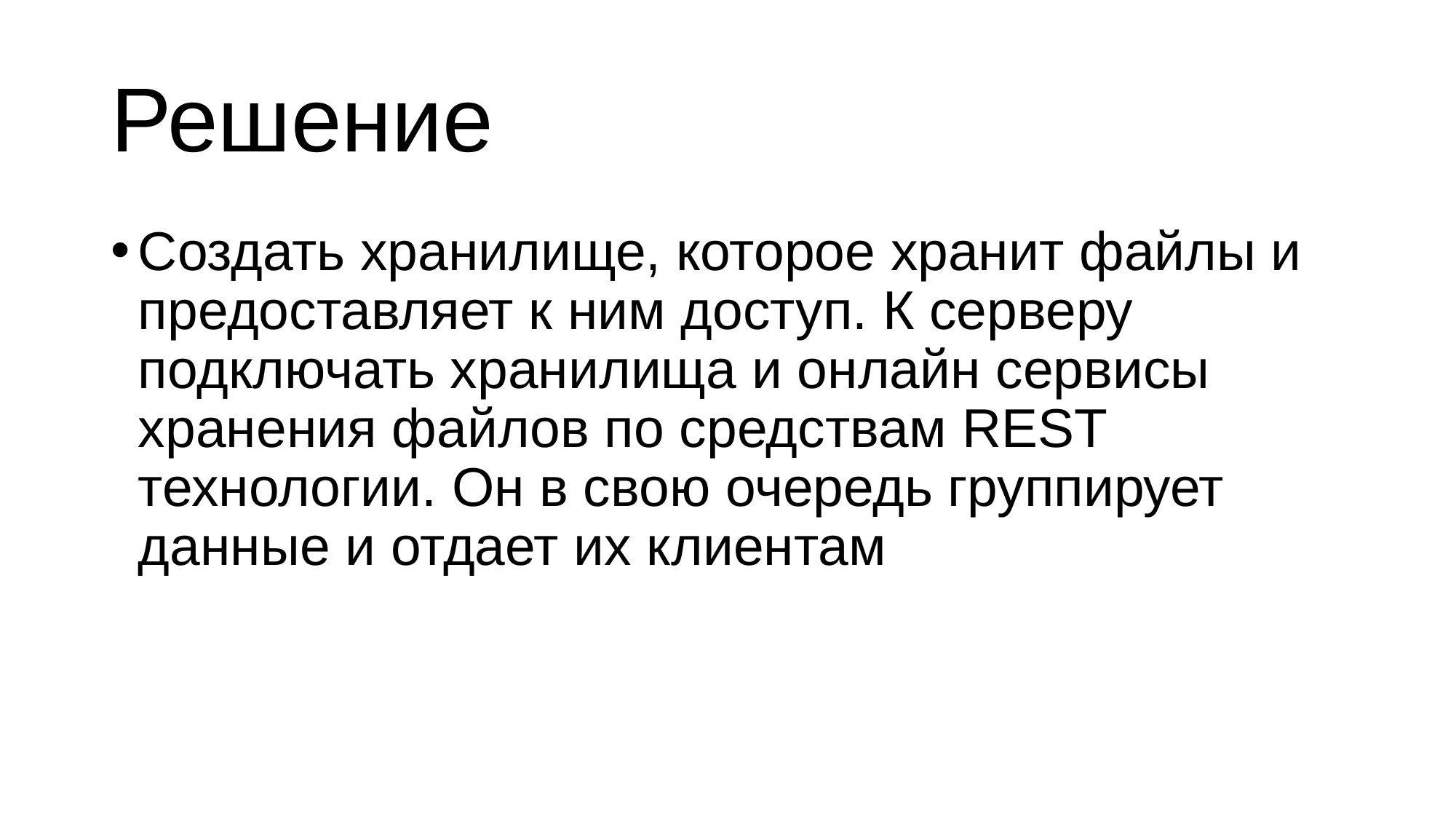

# Решение
Создать хранилище, которое хранит файлы и предоставляет к ним доступ. К серверу подключать хранилища и онлайн сервисы хранения файлов по средствам REST технологии. Он в свою очередь группирует данные и отдает их клиентам